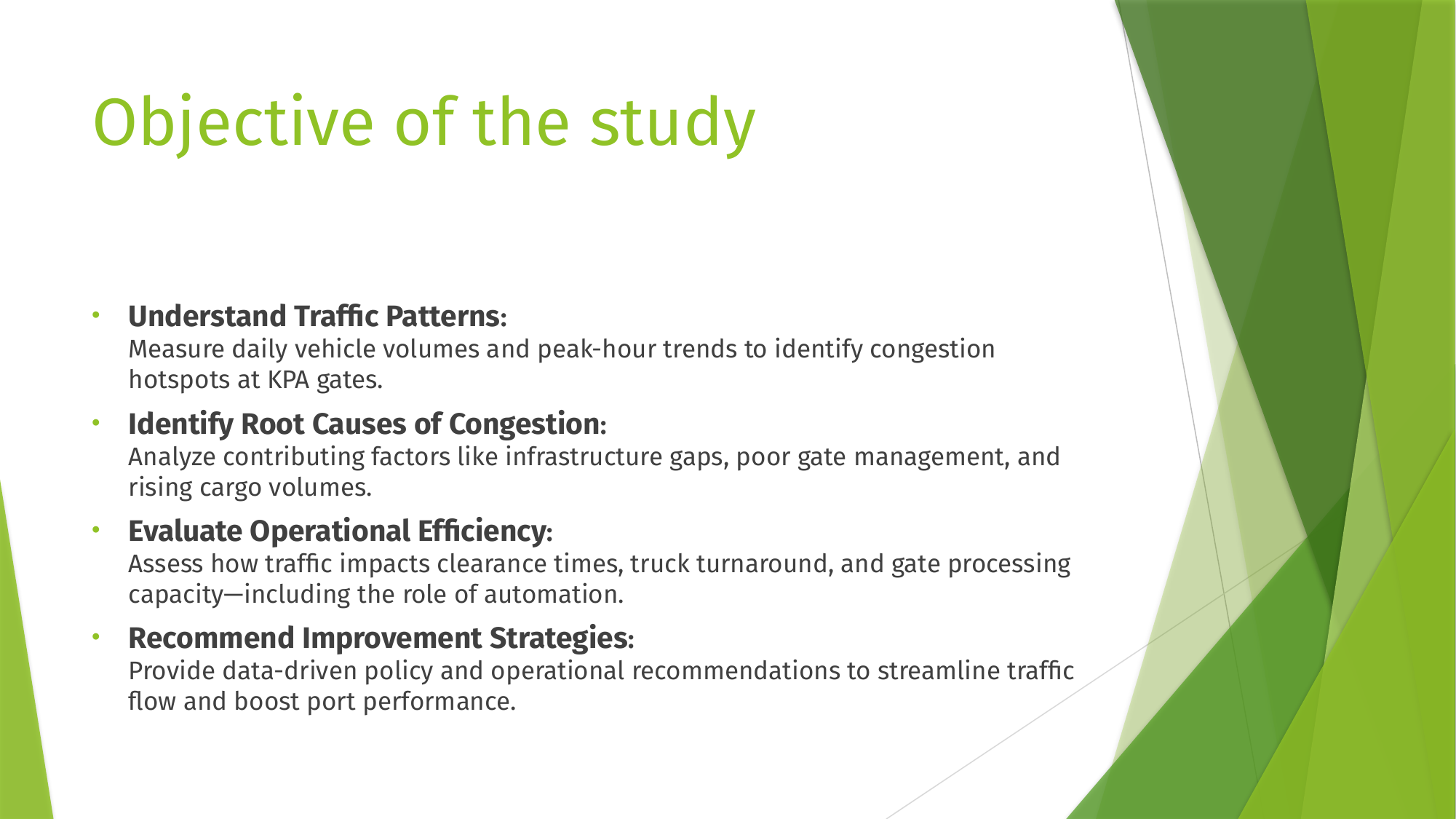

# Objective of the study

Understand Traffic Patterns:
Measure daily vehicle volumes and peak-hour trends to identify congestion hotspots at KPA gates.
Identify Root Causes of Congestion:
Analyze contributing factors like infrastructure gaps, poor gate management, and rising cargo volumes.
Evaluate Operational Efficiency:
Assess how traffic impacts clearance times, truck turnaround, and gate processing capacity—including the role of automation.
Recommend Improvement Strategies:
Provide data-driven policy and operational recommendations to streamline traffic flow and boost port performance.